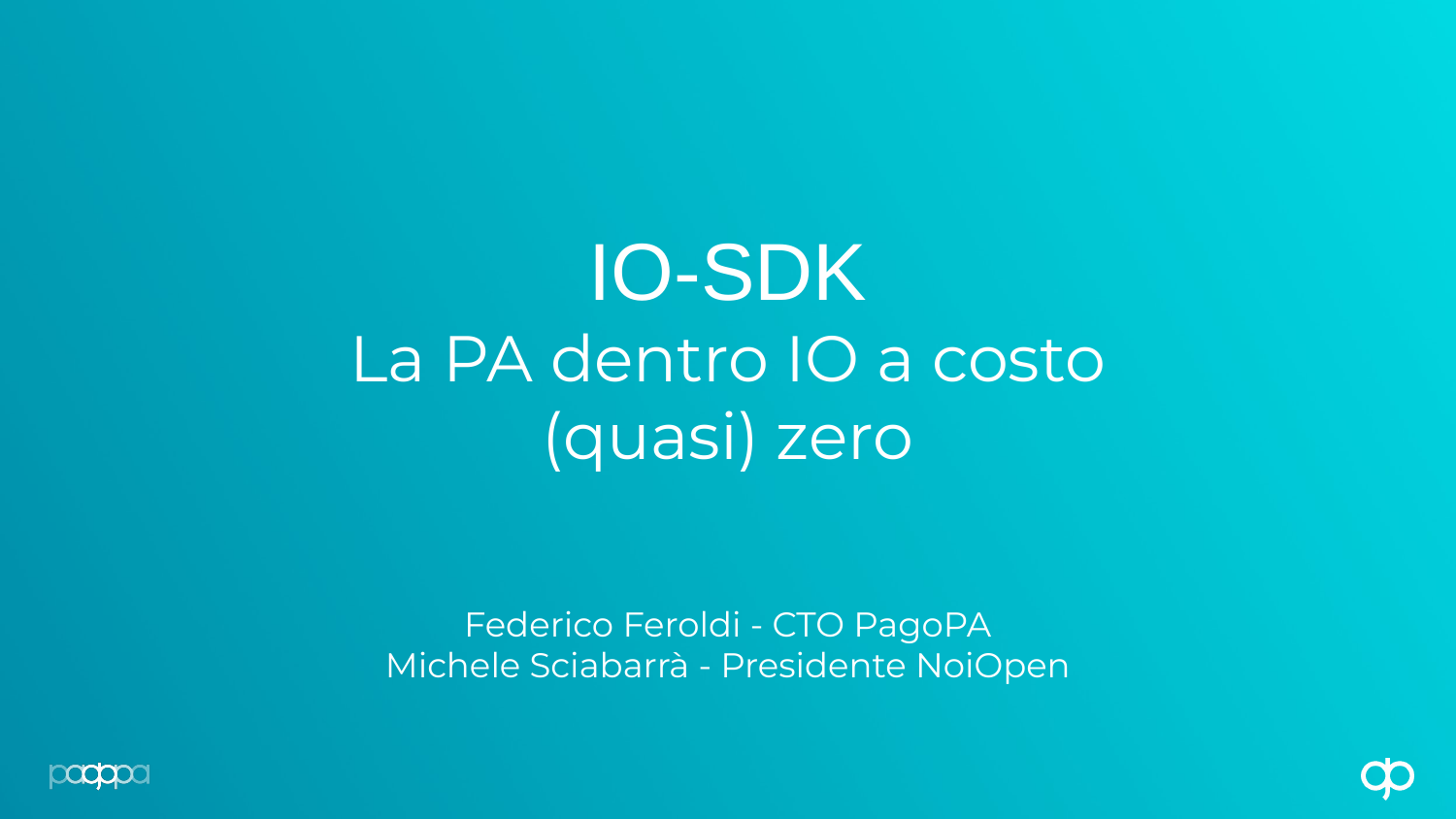

# IO-SDK
La PA dentro IO a costo (quasi) zero
Federico Feroldi - CTO PagoPA
Michele Sciabarrà - Presidente NoiOpen